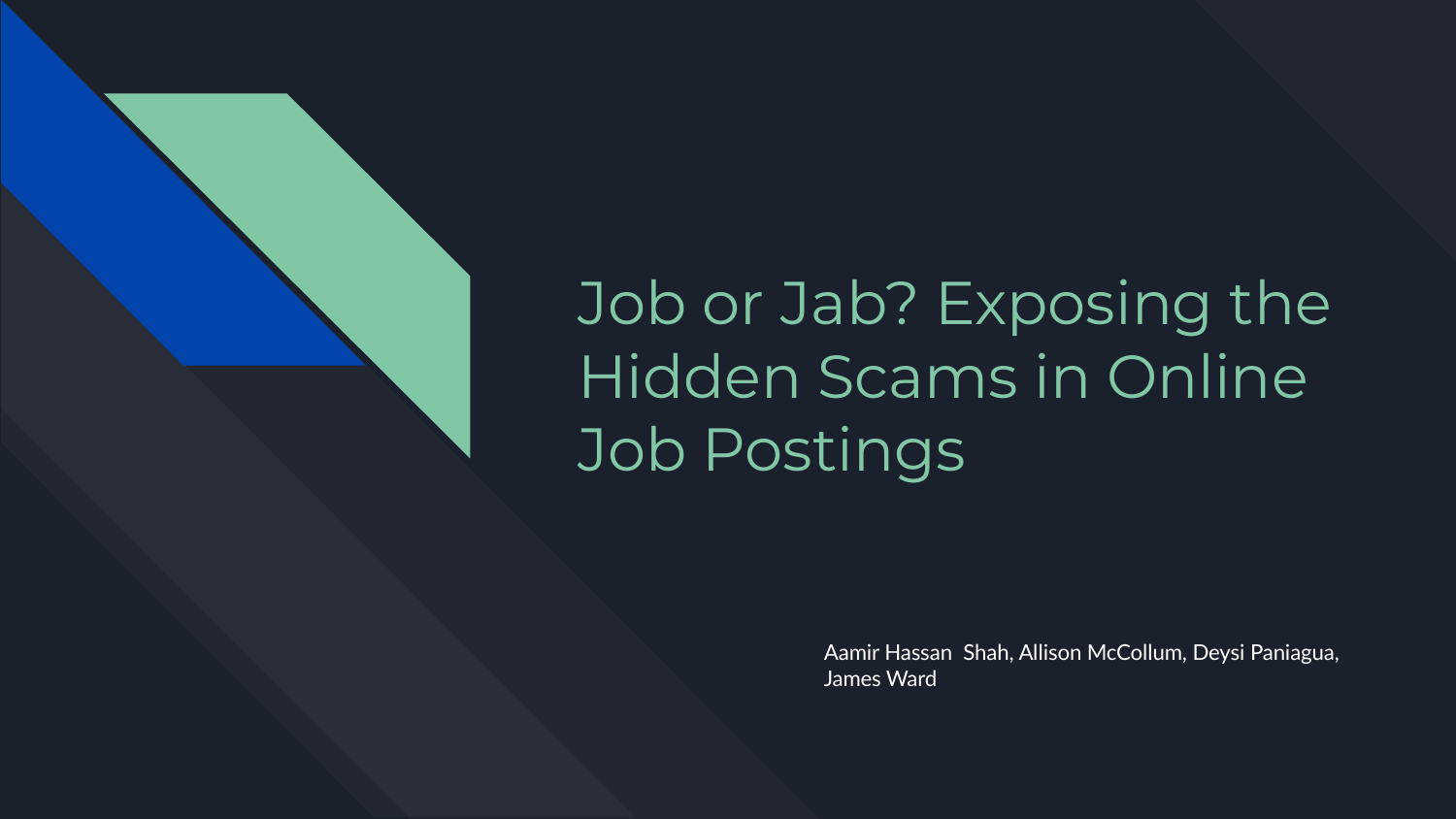

# Job or Jab? Exposing the Hidden Scams in Online Job Postings
Aamir Hassan  Shah, Allison McCollum, Deysi Paniagua, James Ward